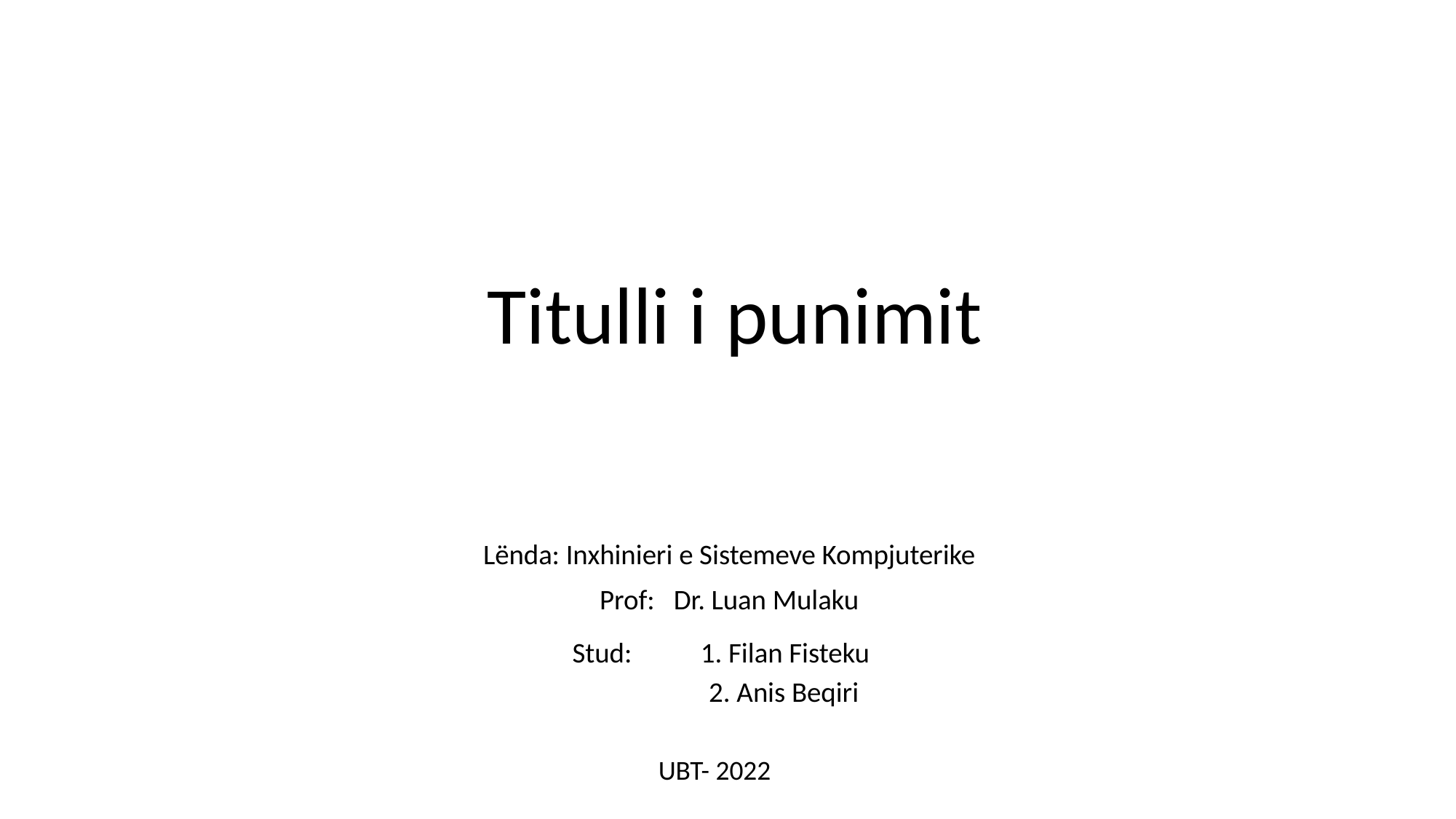

# Titulli i punimit
Lënda: Inxhinieri e Sistemeve Kompjuterike
Prof:   Dr. Luan Mulaku
Stud: 	   1. Filan Fisteku
	2. Anis Beqiri

UBT- 2022